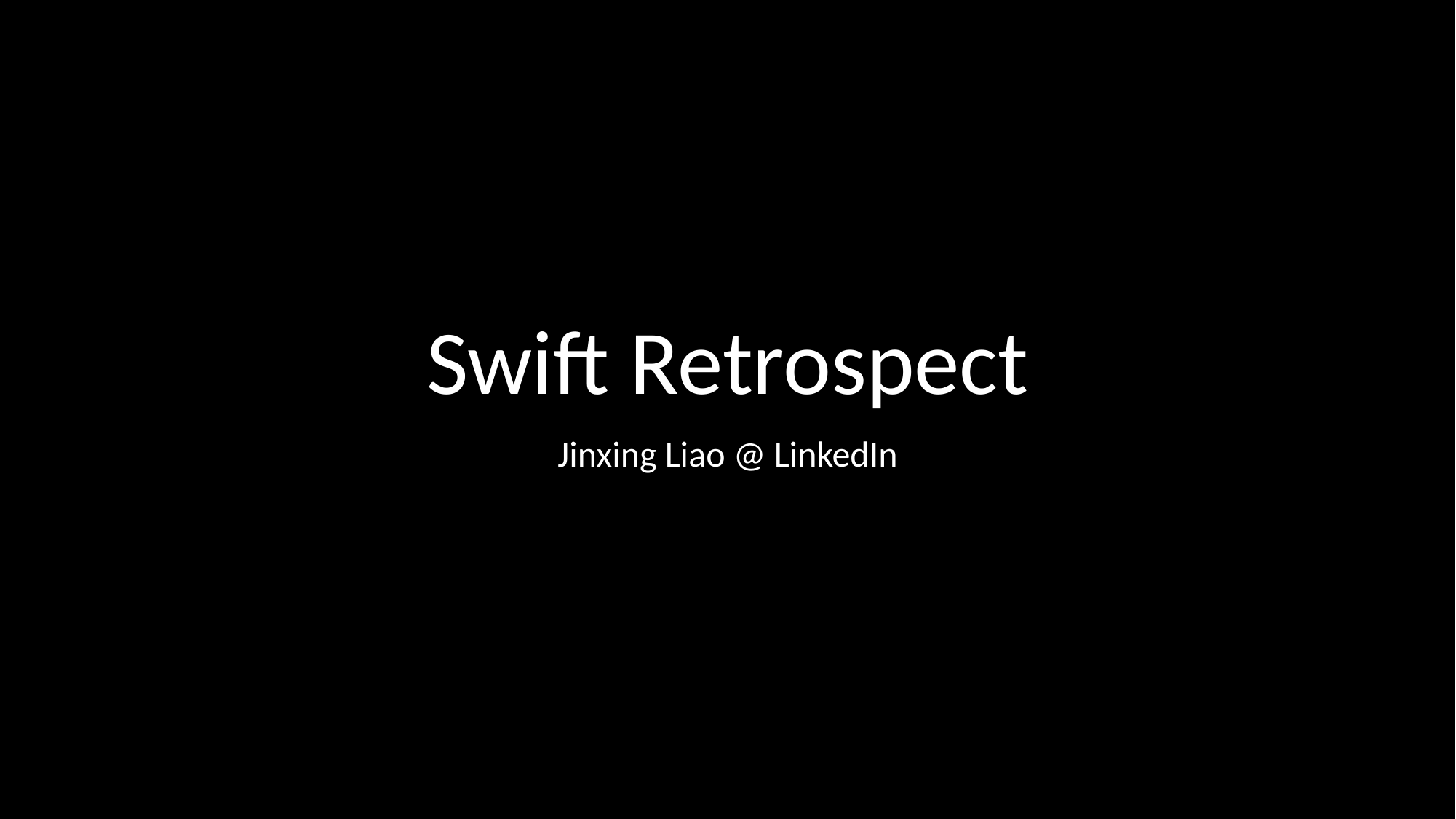

# Swift Retrospect
Jinxing Liao @ LinkedIn